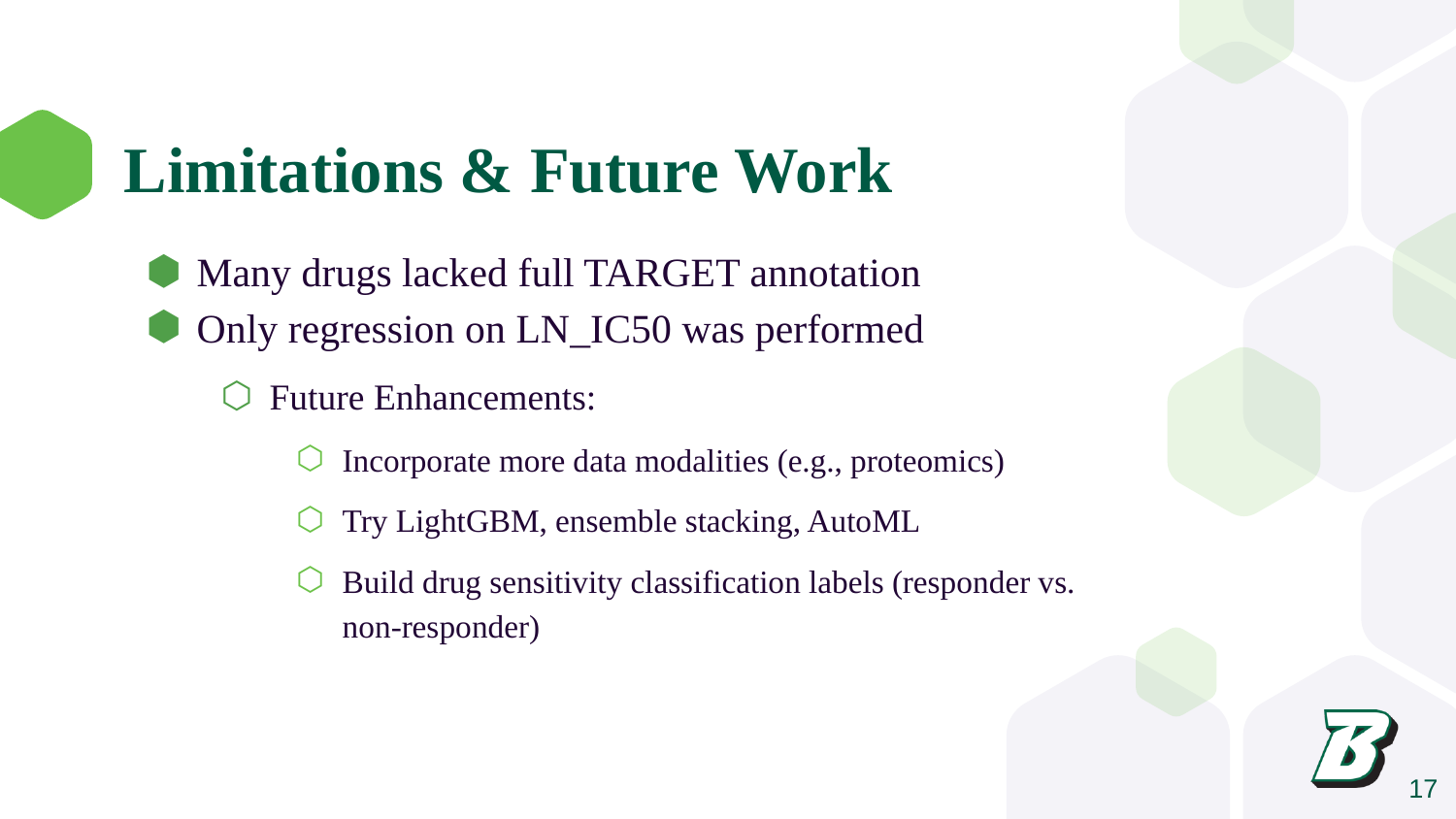

# Limitations & Future Work
Many drugs lacked full TARGET annotation
Only regression on LN_IC50 was performed
Future Enhancements:
Incorporate more data modalities (e.g., proteomics)
Try LightGBM, ensemble stacking, AutoML
Build drug sensitivity classification labels (responder vs. non-responder)

17